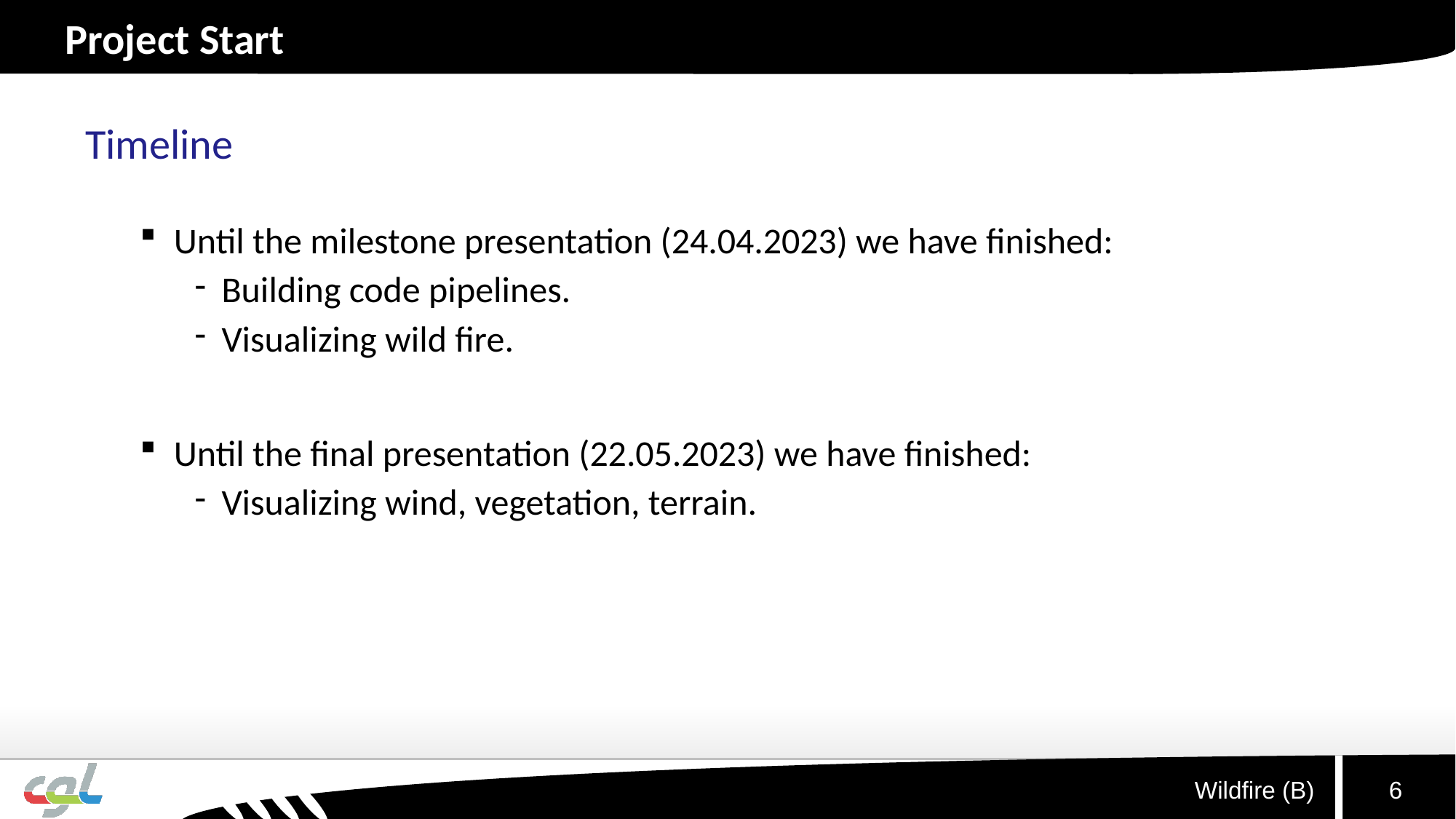

# Project Start
Timeline

Until the milestone presentation (24.04.2023) we have finished:
Building code pipelines.
Visualizing wild fire.

Until the final presentation (22.05.2023) we have finished:
Visualizing wind, vegetation, terrain.

6

Wildfire (B)